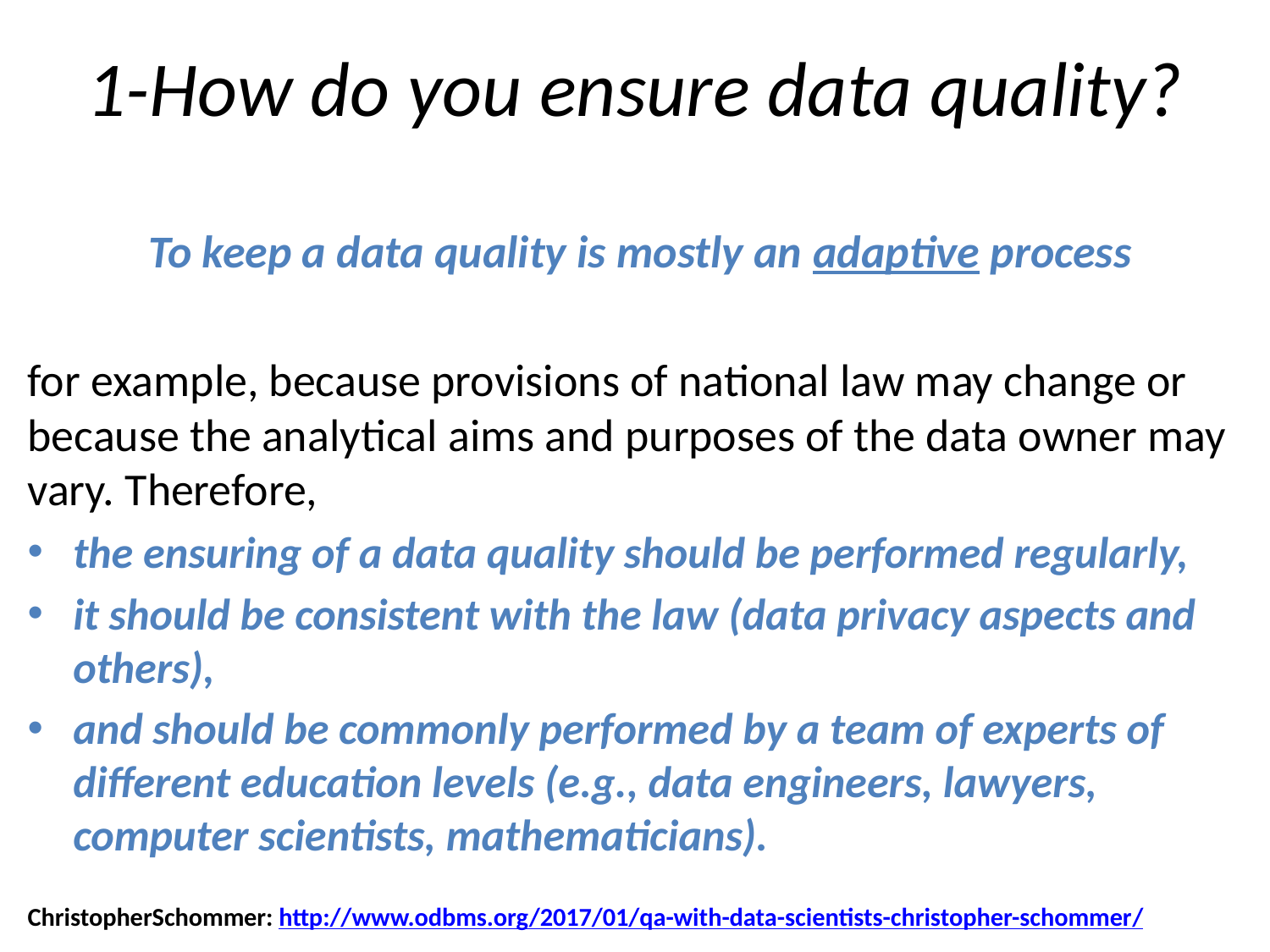

# 1-How do you ensure data quality?
To keep a data quality is mostly an adaptive process

for example, because provisions of national law may change or because the analytical aims and purposes of the data owner may vary. Therefore,
the ensuring of a data quality should be performed regularly,
it should be consistent with the law (data privacy aspects and others),
and should be commonly performed by a team of experts of different education levels (e.g., data engineers, lawyers, computer scientists, mathematicians).

ChristopherSchommer: http://www.odbms.org/2017/01/qa-with-data-scientists-christopher-schommer/